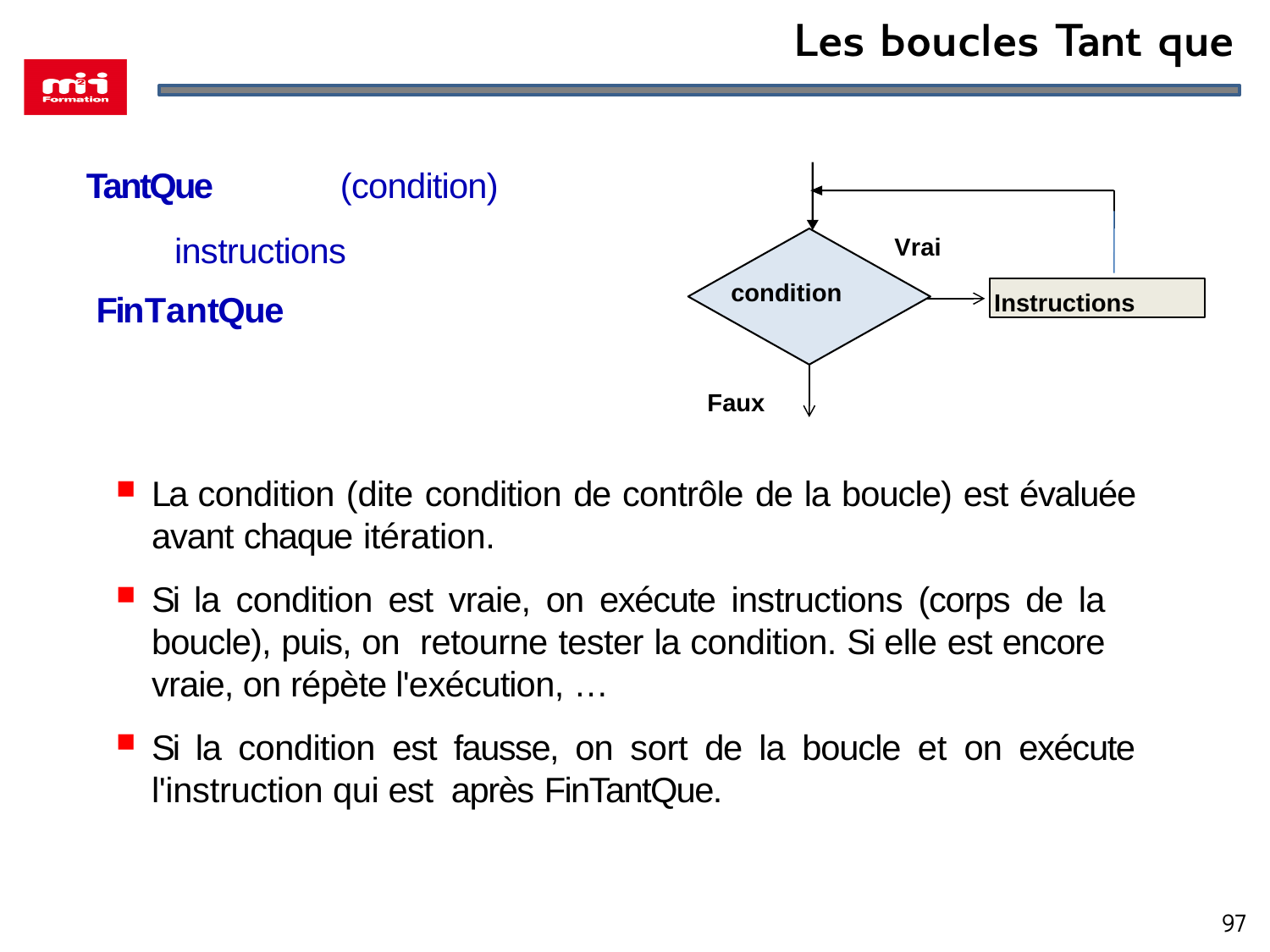

# Les boucles Tant que
TantQue	(condition)

instructions

Vrai
condition
Instructions
FinTantQue
Faux
La condition (dite condition de contrôle de la boucle) est évaluée avant chaque itération.
Si la condition est vraie, on exécute instructions (corps de la boucle), puis, on  retourne tester la condition. Si elle est encore vraie, on répète l'exécution, …
Si la condition est fausse, on sort de la boucle et on exécute l'instruction qui est  après FinTantQue.
97